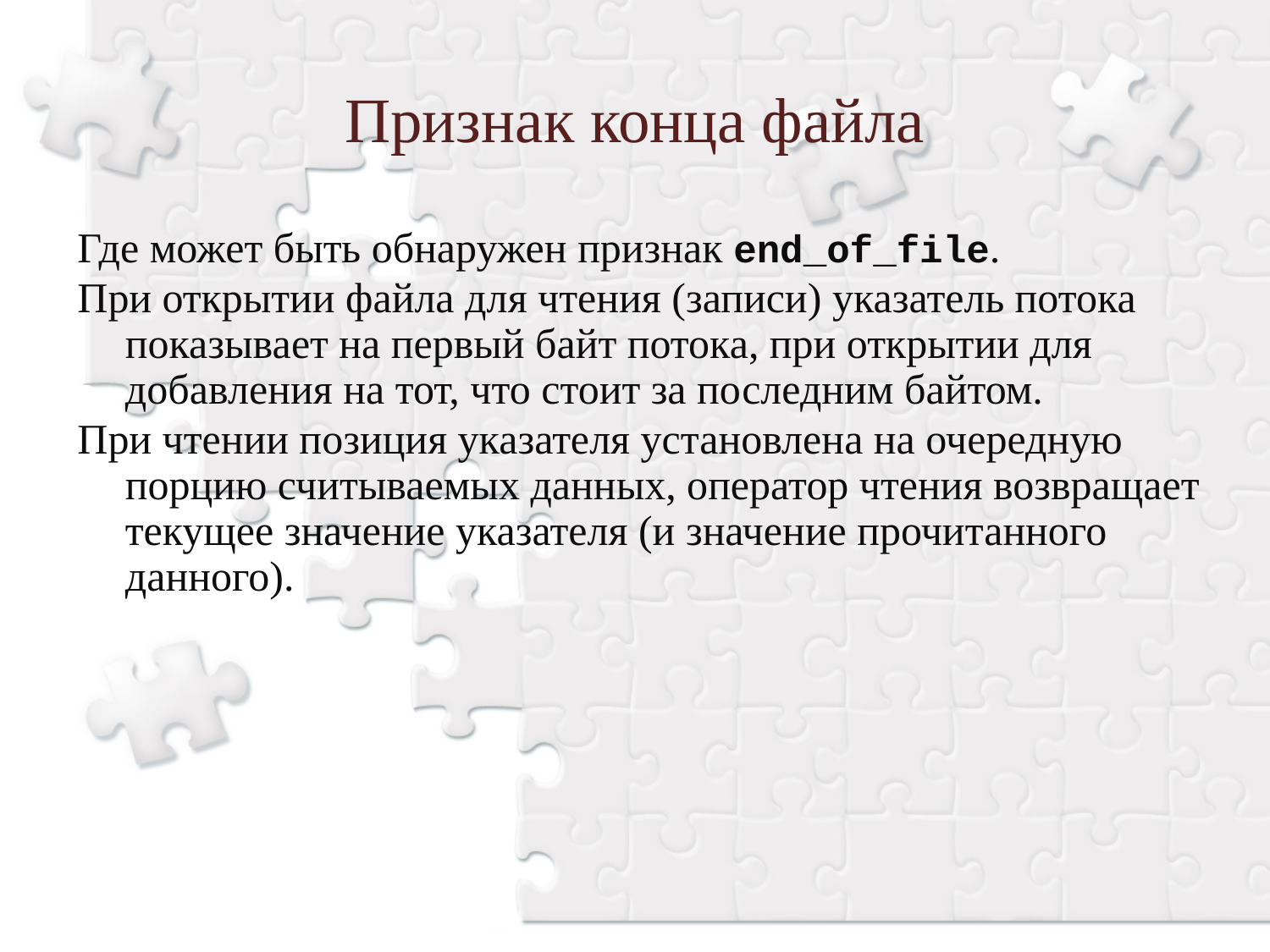

Признак конца файла
Где может быть обнаружен признак end_of_file.
При открытии файла для чтения (записи) указатель потока показывает на первый байт потока, при открытии для добавления на тот, что стоит за последним байтом.
При чтении позиция указателя установлена на очередную порцию считываемых данных, оператор чтения возвращает текущее значение указателя (и значение прочитанного данного).